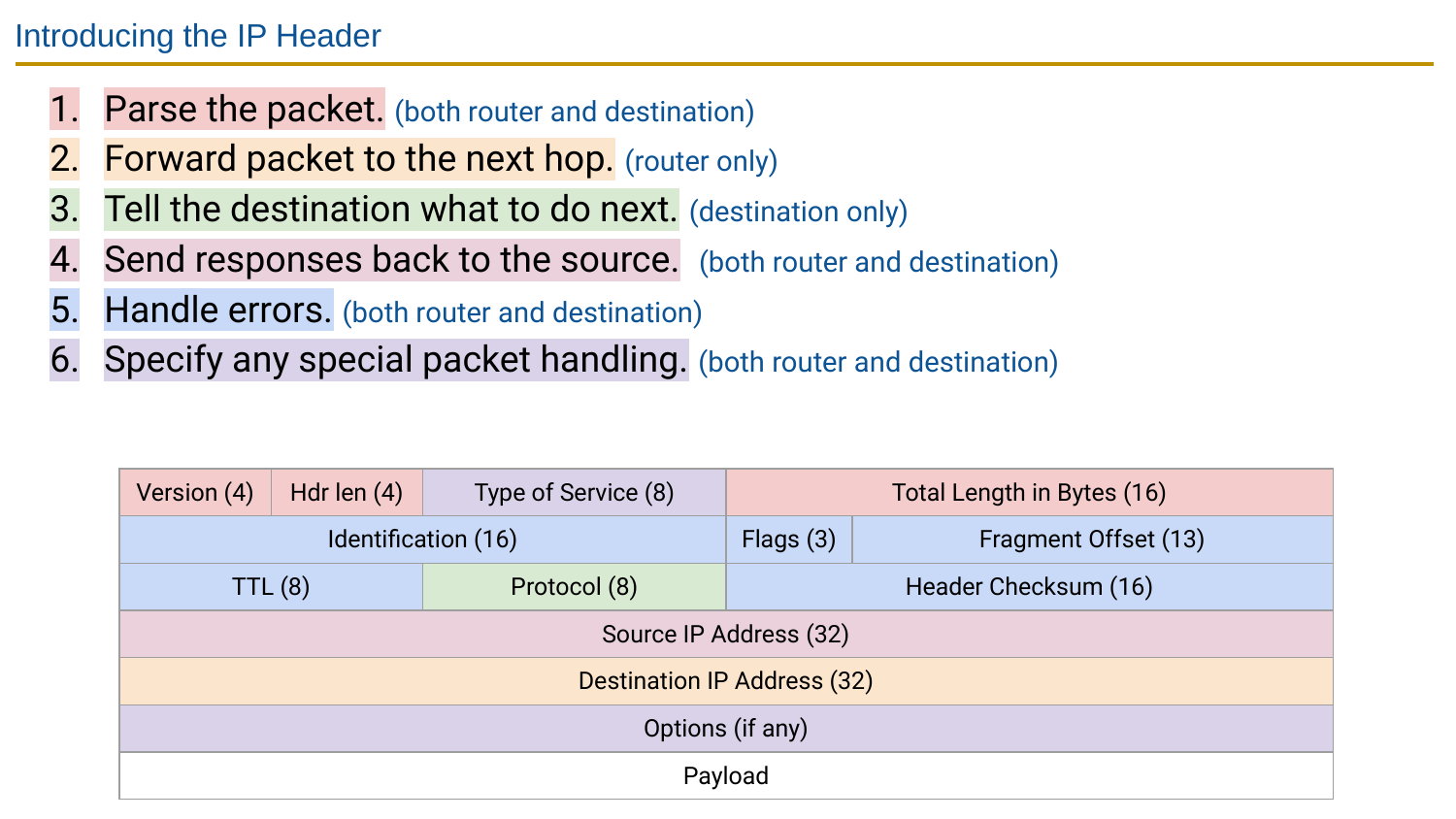

# Introducing the IP Header
Parse the packet. (both router and destination)
Forward packet to the next hop. (router only)
Tell the destination what to do next. (destination only)
Send responses back to the source.  (both router and destination)
Handle errors. (both router and destination)
Specify any special packet handling. (both router and destination)
| Version (4) | Hdr len (4) | Type of Service (8) |  | Total Length in Bytes (16) |  |  |  |
| --- | --- | --- | --- | --- | --- | --- | --- |
| Identification (16) |  |  |  | Flags (3) | Fragment Offset (13) |  |  |
| TTL (8) |  | Protocol (8) |  | Header Checksum (16) |  |  |  |
| Source IP Address (32) |  |  |  |  |  |  |  |
| Destination IP Address (32) |  |  |  |  |  |  |  |
| Options (if any) |  |  |  |  |  |  |  |
| Payload |  |  |  |  |  |  |  |